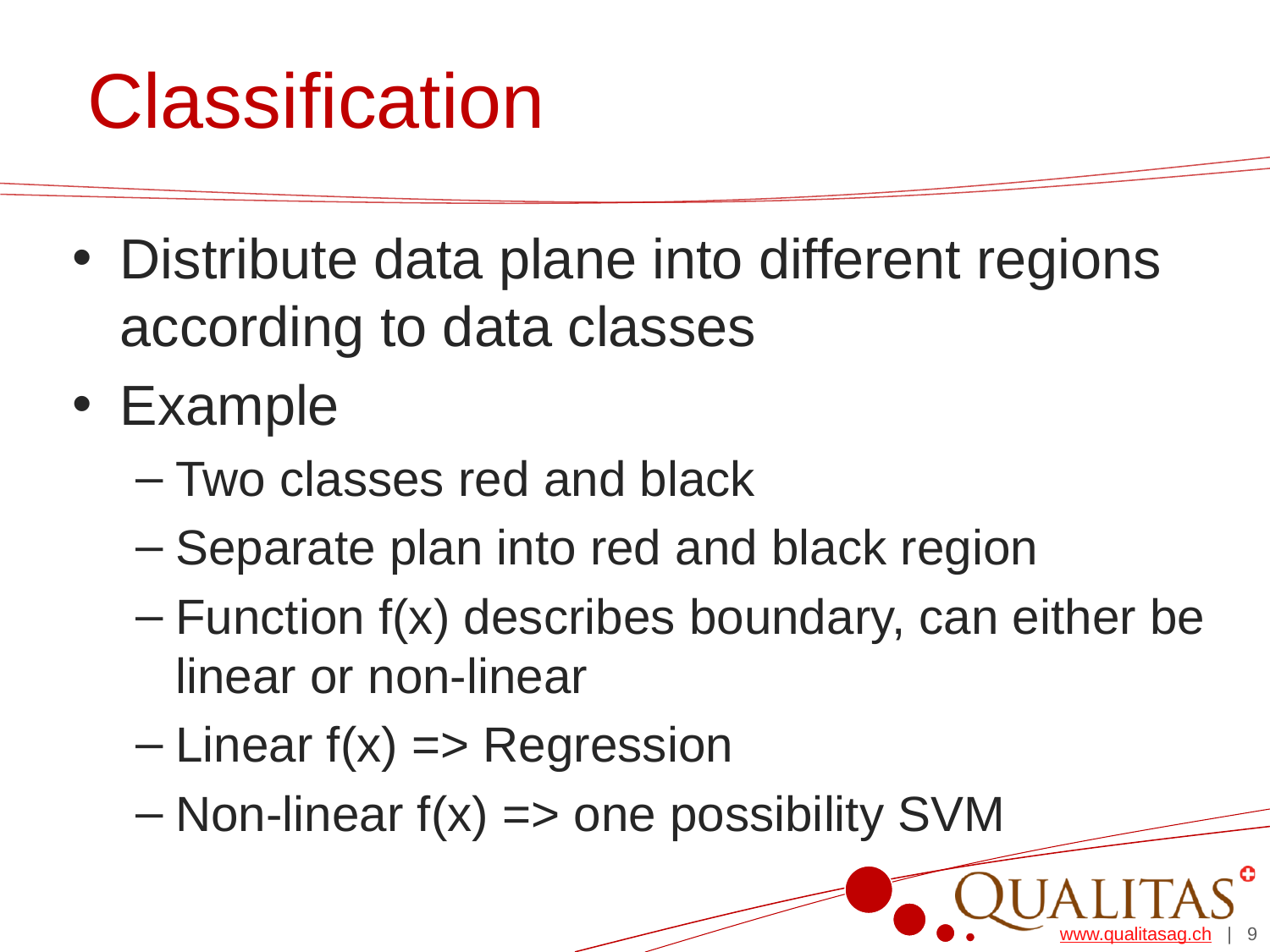

# Classification
Distribute data plane into different regions according to data classes
Example
Two classes red and black
Separate plan into red and black region
Function f(x) describes boundary, can either be linear or non-linear
Linear f(x) => Regression
Non-linear f(x) => one possibility SVM